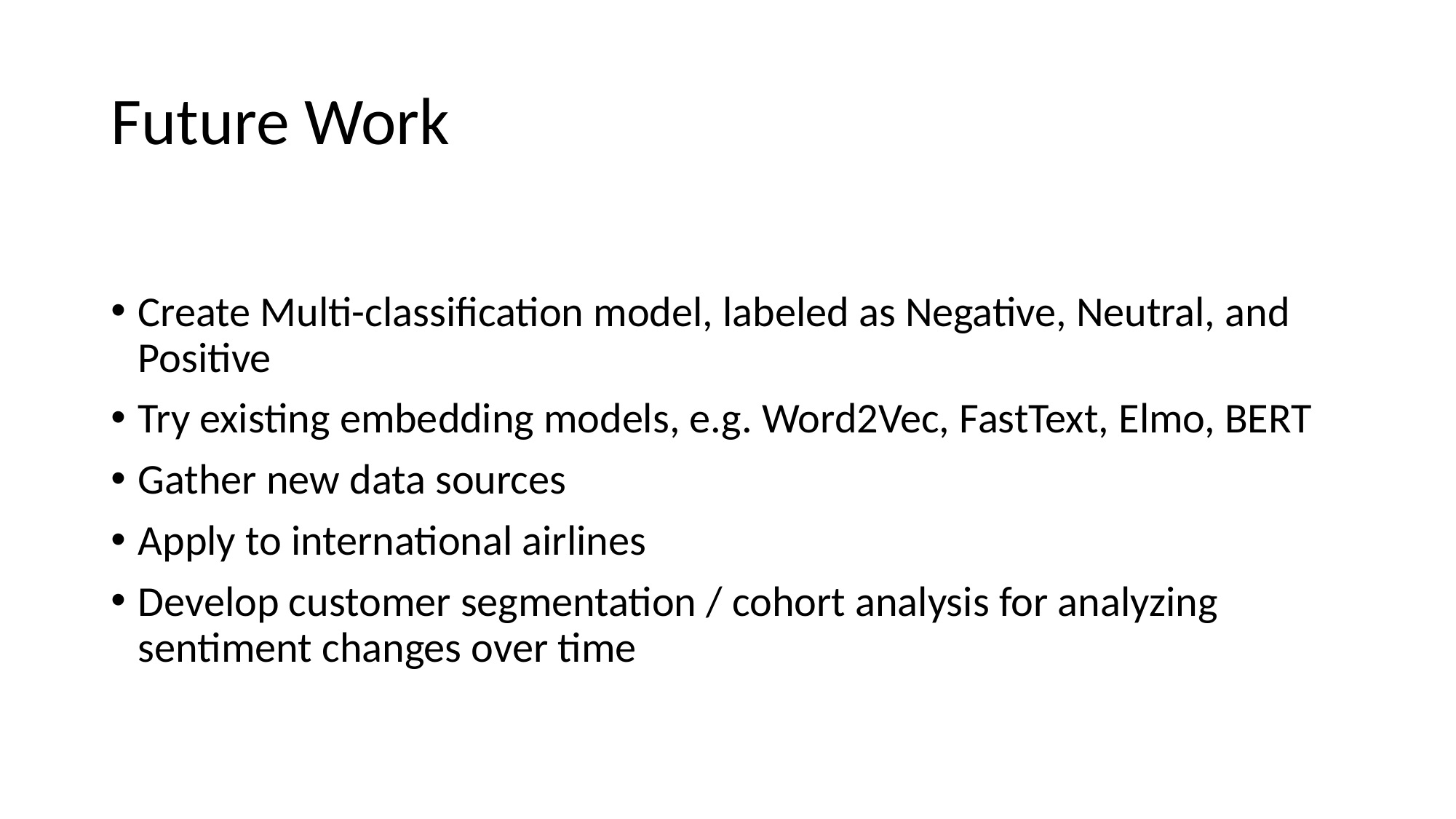

# Future Work

Create Multi-classification model, labeled as Negative, Neutral, and Positive
Try existing embedding models, e.g. Word2Vec, FastText, Elmo, BERT
Gather new data sources
Apply to international airlines
Develop customer segmentation / cohort analysis for analyzing sentiment changes over time